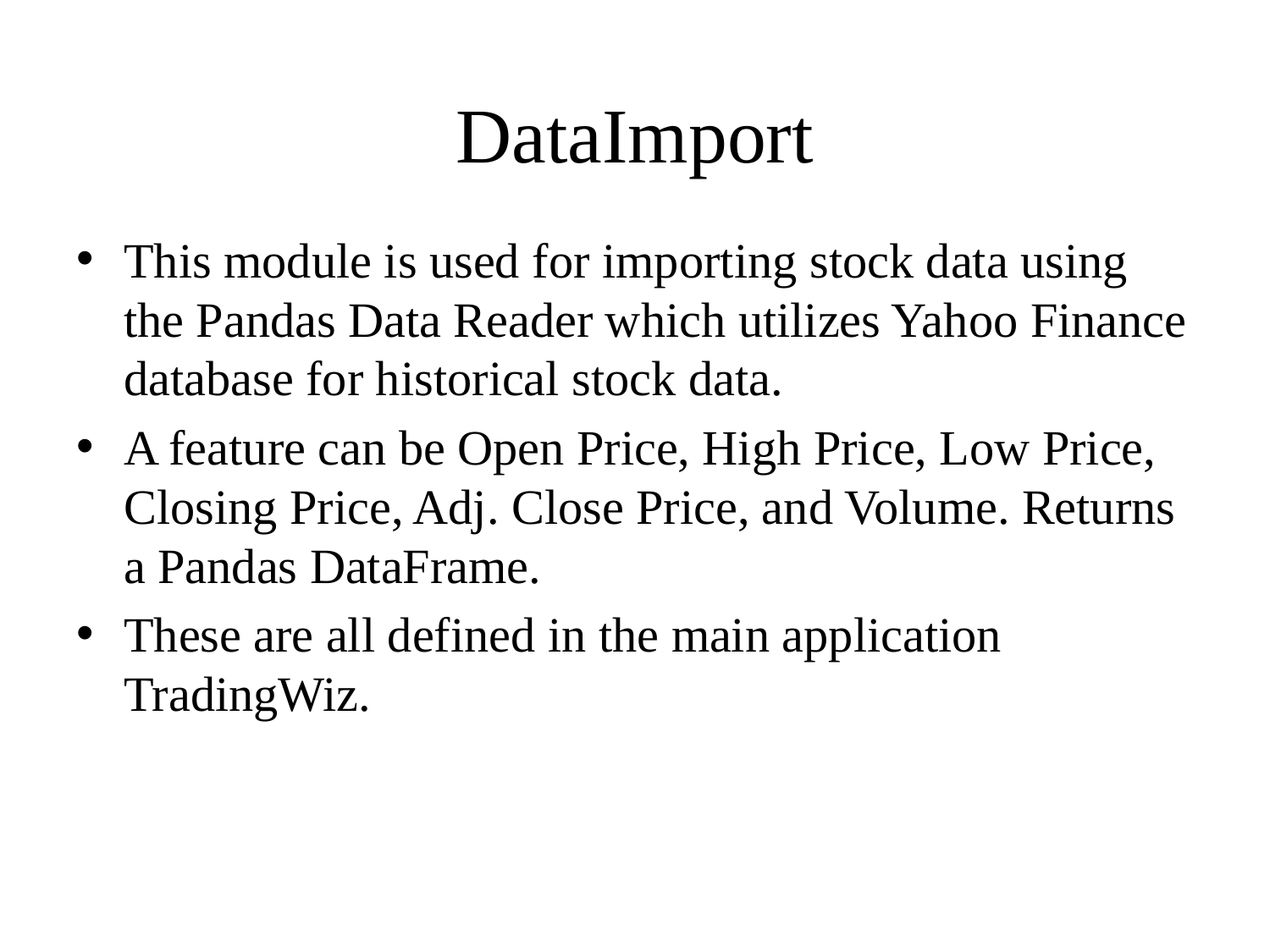

# DataImport
This module is used for importing stock data using the Pandas Data Reader which utilizes Yahoo Finance database for historical stock data.
A feature can be Open Price, High Price, Low Price, Closing Price, Adj. Close Price, and Volume. Returns a Pandas DataFrame.
These are all defined in the main application TradingWiz.